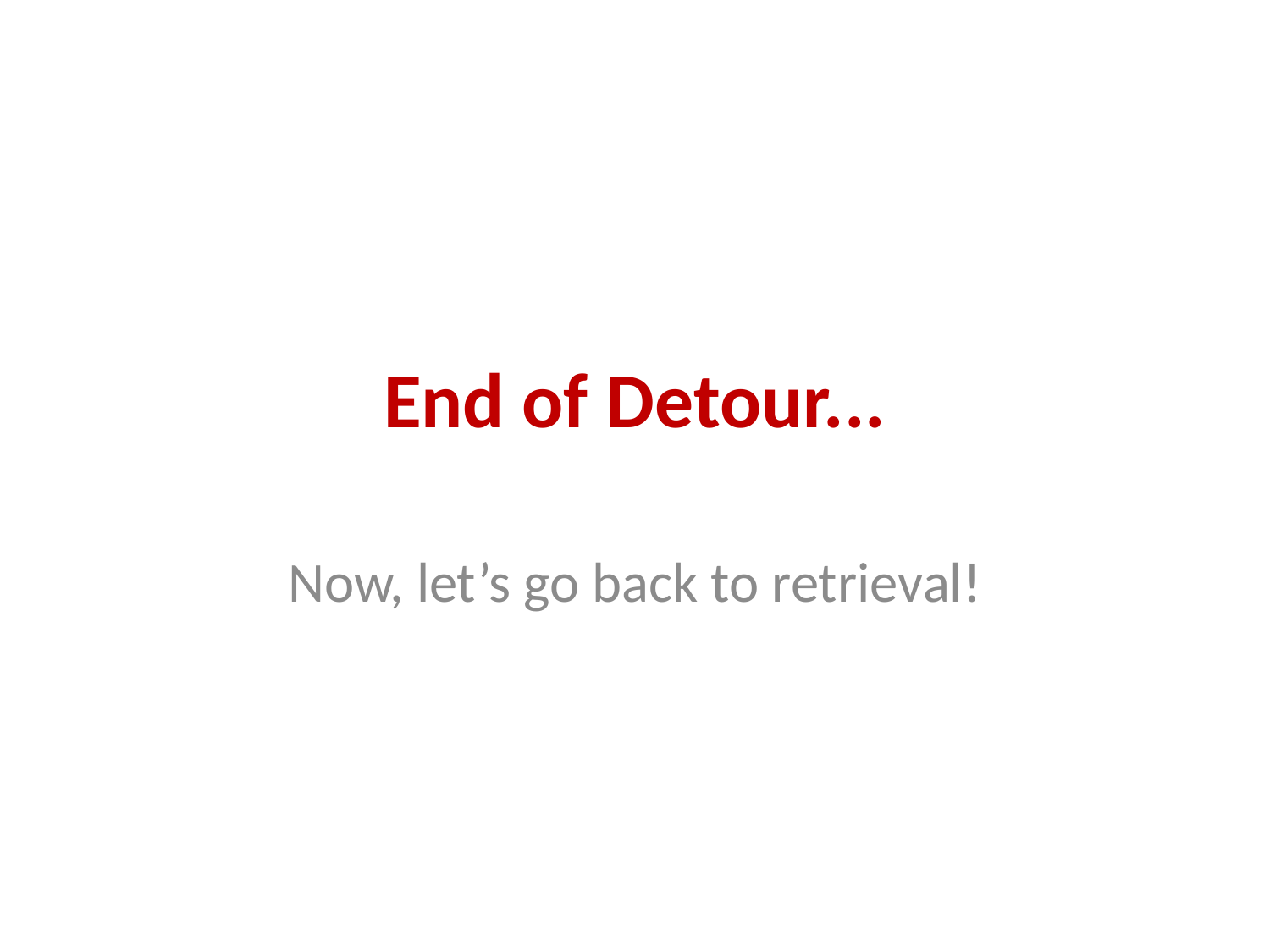

# End of Detour...
Now, let’s go back to retrieval!